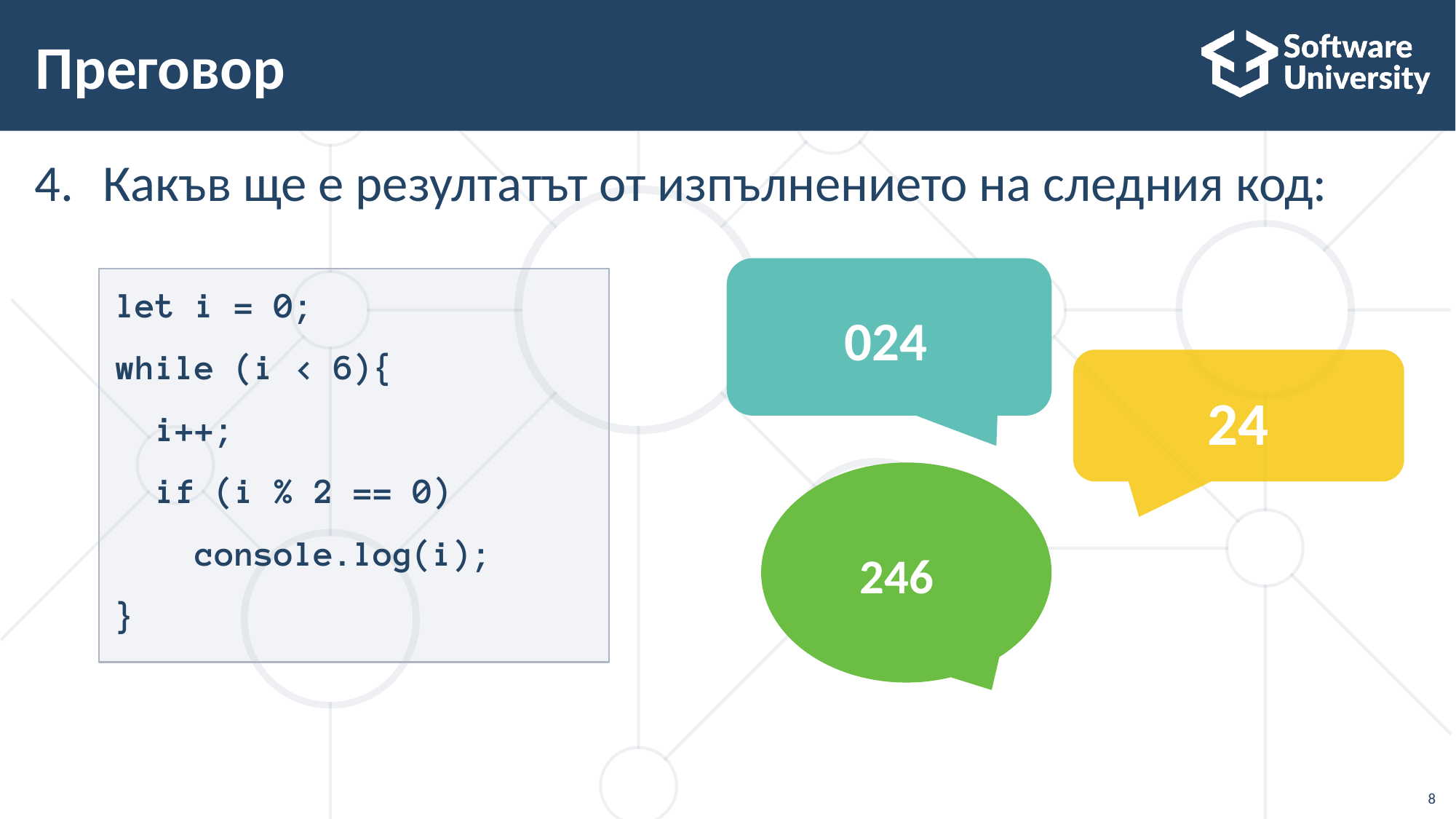

# Преговор
Какъв ще е резултатът от изпълнението на следния код:

024
let i = 0;
while (i < 6){
  i++;
  if (i % 2 == 0)
    console.log(i);
}

24

246

123456
8